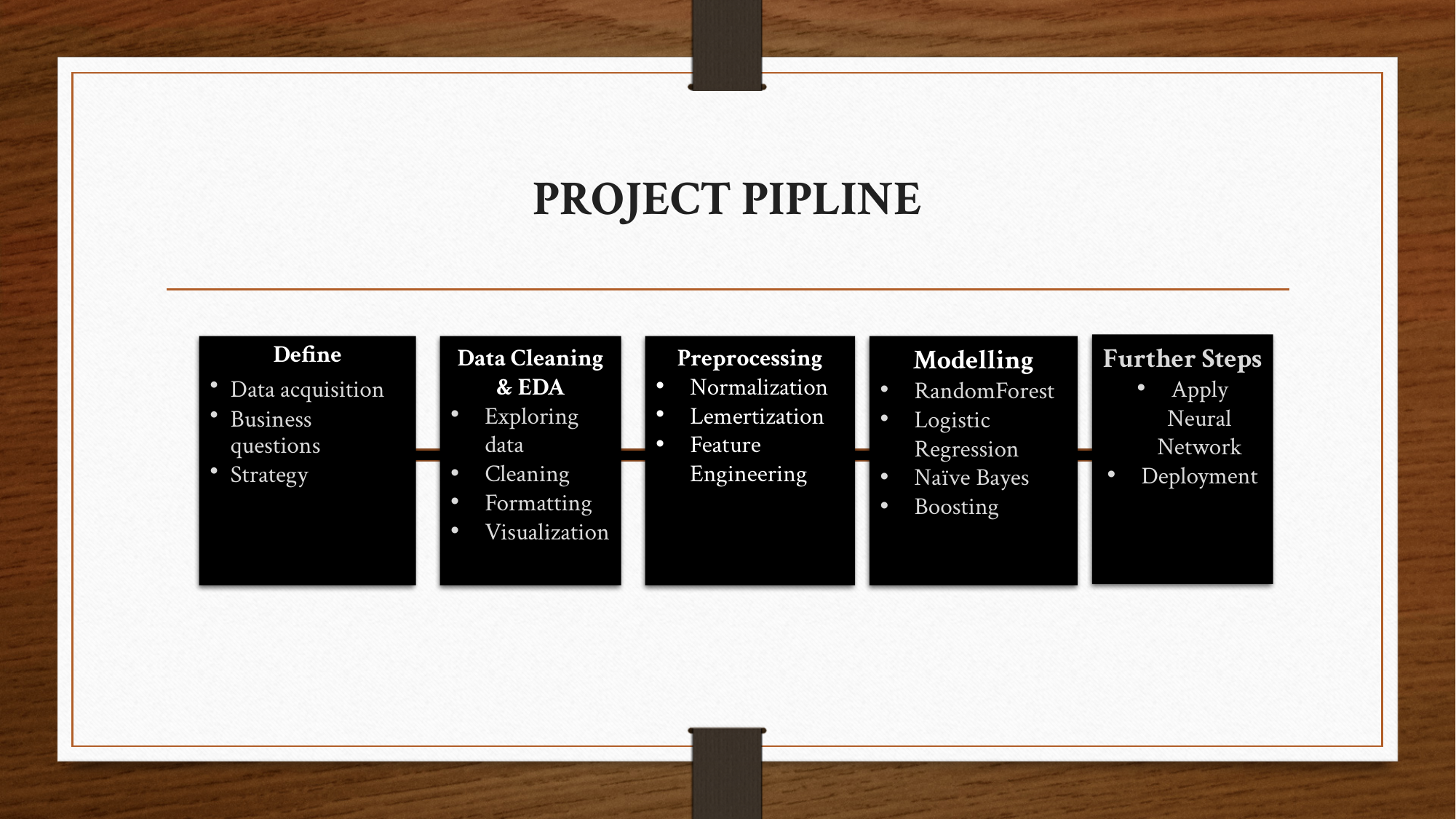

# PROJECT PIPLINE

Further Steps
Apply Neural Network
Deployment
Data Cleaning & EDA
Exploring data
Cleaning
Formatting
Visualization
Preprocessing
Normalization
Lemertization
Feature Engineering
Modelling
RandomForest
Logistic Regression
Naïve Bayes
Boosting
Define
Data acquisition
Business questions
Strategy